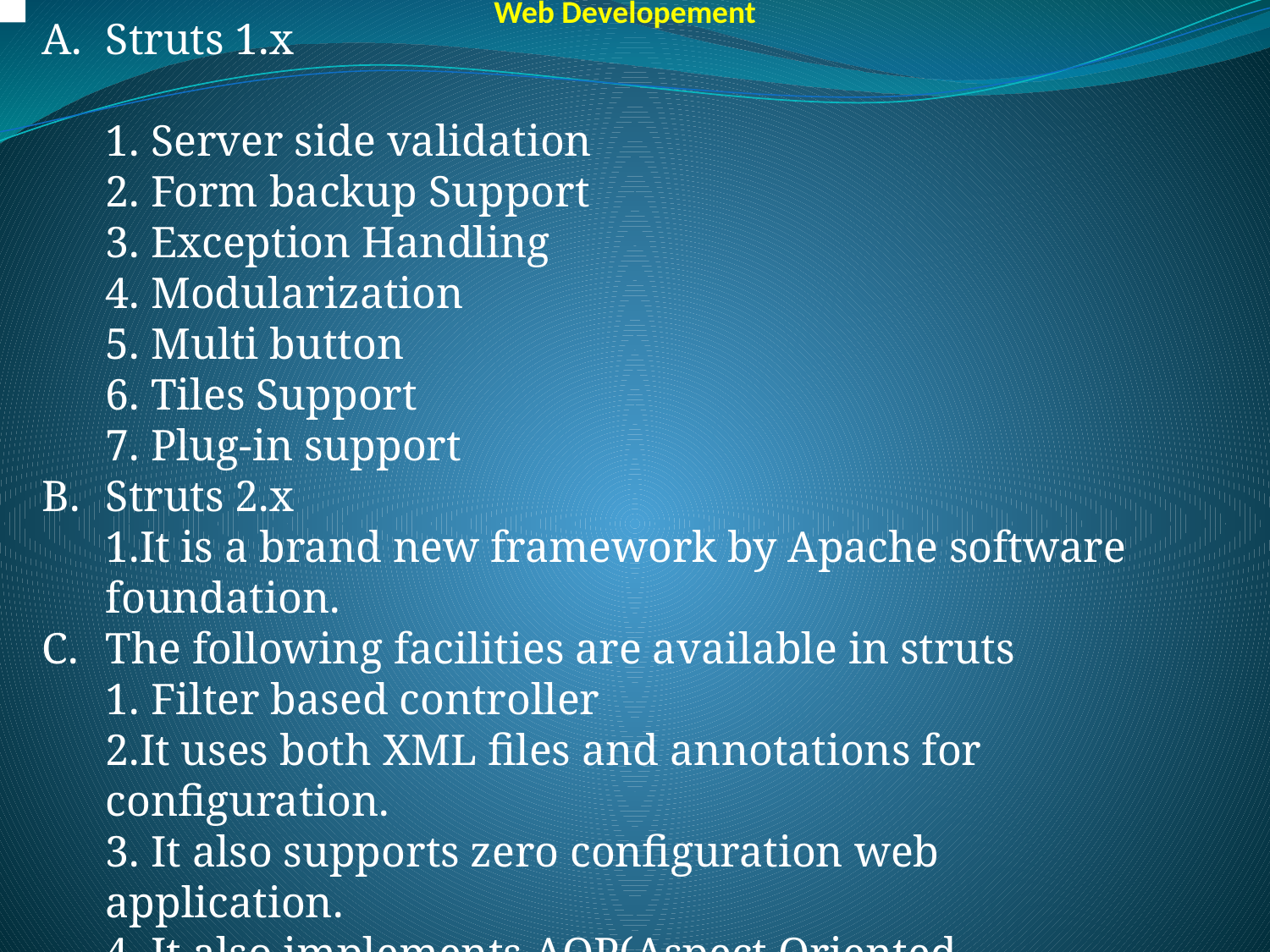

Web Developement

Struts 1.x
1. Server side validation
2. Form backup Support
3. Exception Handling
4. Modularization
5. Multi button
6. Tiles Support
7. Plug-in support
Struts 2.x
1.It is a brand new framework by Apache software foundation.
The following facilities are available in struts
1. Filter based controller
2.It uses both XML files and annotations for configuration.
3. It also supports zero configuration web application.
4. It also implements AOP(Aspect Oriented Programming)   for cross-cutting tasks with the help of interceptors.